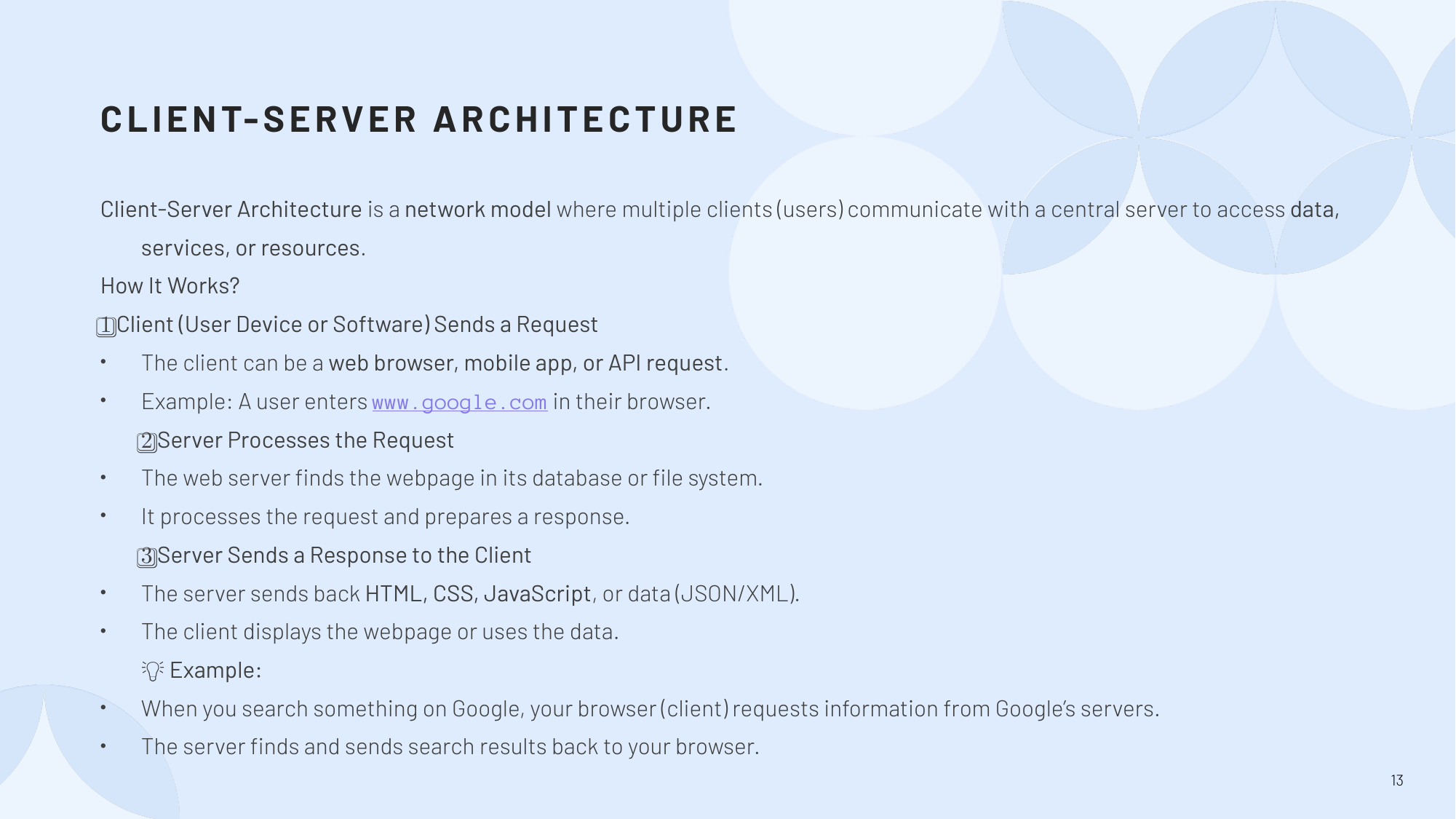

# Client-Server Architecture
Client-Server Architecture is a network model where multiple clients (users) communicate with a central server to access data, services, or resources.
How It Works?
1️⃣ Client (User Device or Software) Sends a Request
The client can be a web browser, mobile app, or API request.
Example: A user enters www.google.com in their browser.
2️⃣ Server Processes the Request
The web server finds the webpage in its database or file system.
It processes the request and prepares a response.
3️⃣ Server Sends a Response to the Client
The server sends back HTML, CSS, JavaScript, or data (JSON/XML).
The client displays the webpage or uses the data.
💡 Example:
When you search something on Google, your browser (client) requests information from Google’s servers.
The server finds and sends search results back to your browser.

13